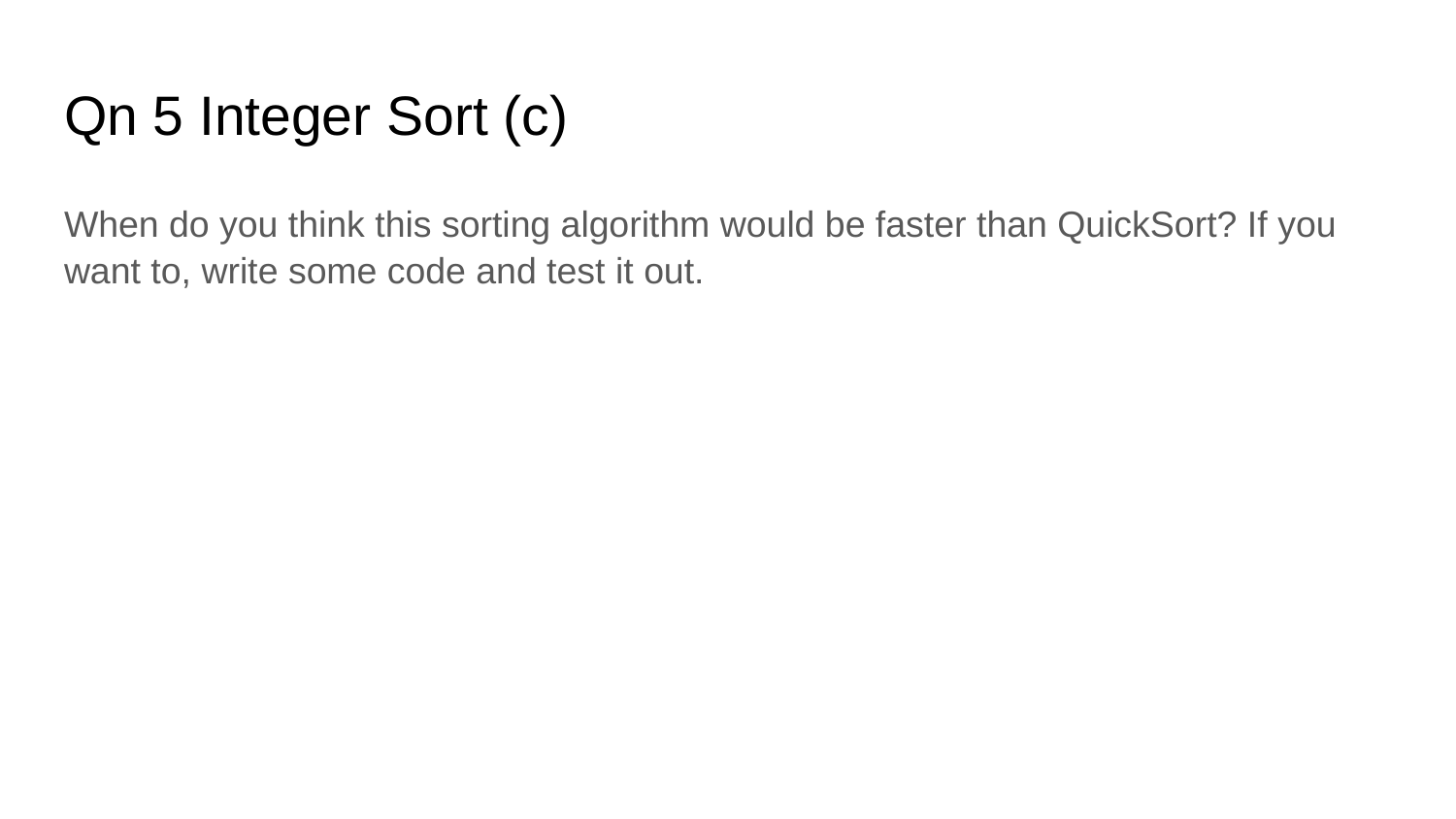

# Qn 5 Integer Sort (c)
When do you think this sorting algorithm would be faster than QuickSort? If you want to, write some code and test it out.